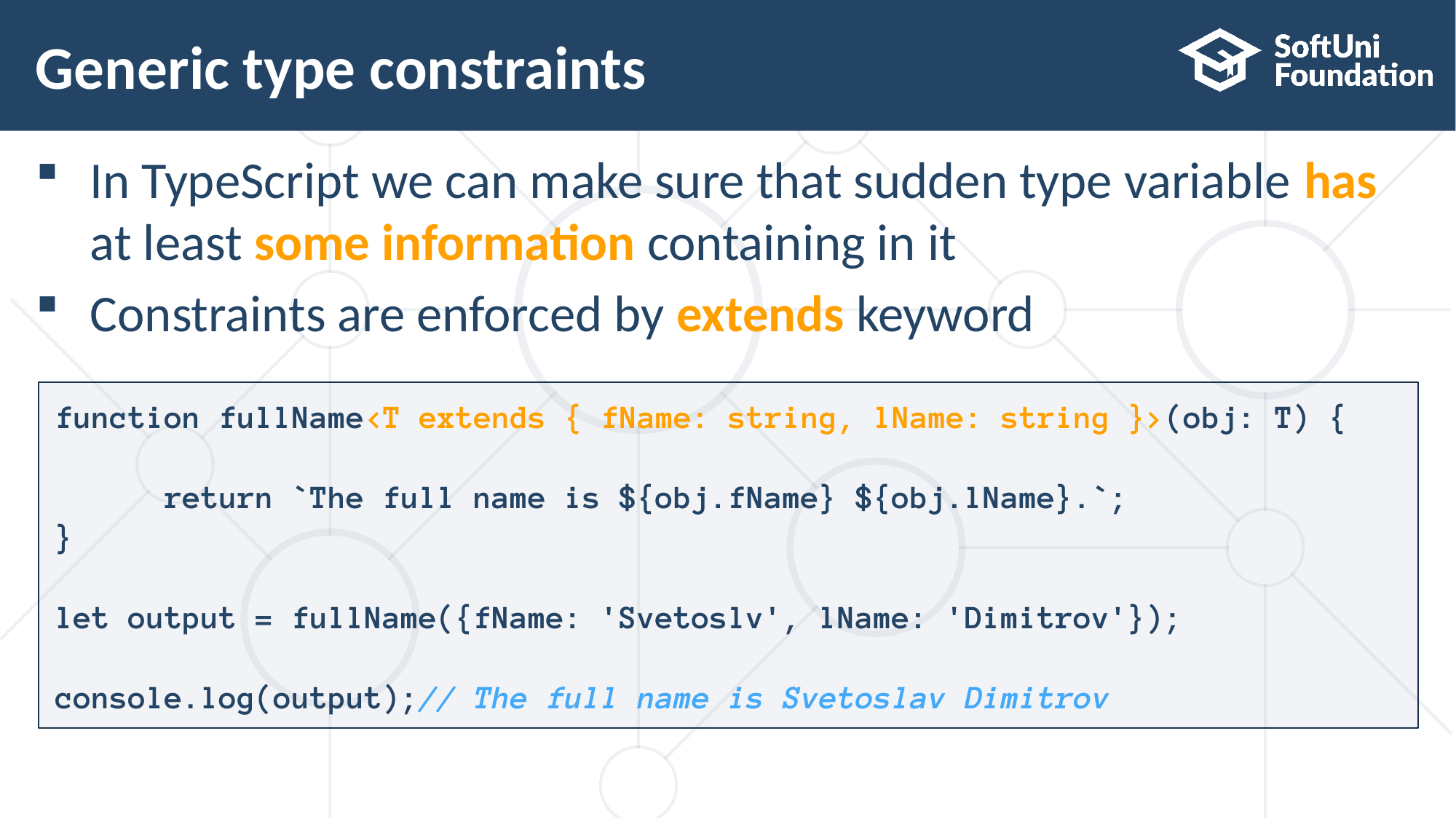

# Generic type constraints
In TypeScript we can make sure that sudden type variable has at least some information containing in it
Constraints are enforced by extends keyword

function fullName<T extends { fName: string, lName: string }>(obj: T) {

	return `The full name is ${obj.fName} ${obj.lName}.`;
}

let output = fullName({fName: 'Svetoslv', lName: 'Dimitrov'});

console.log(output);// The full name is Svetoslav Dimitrov